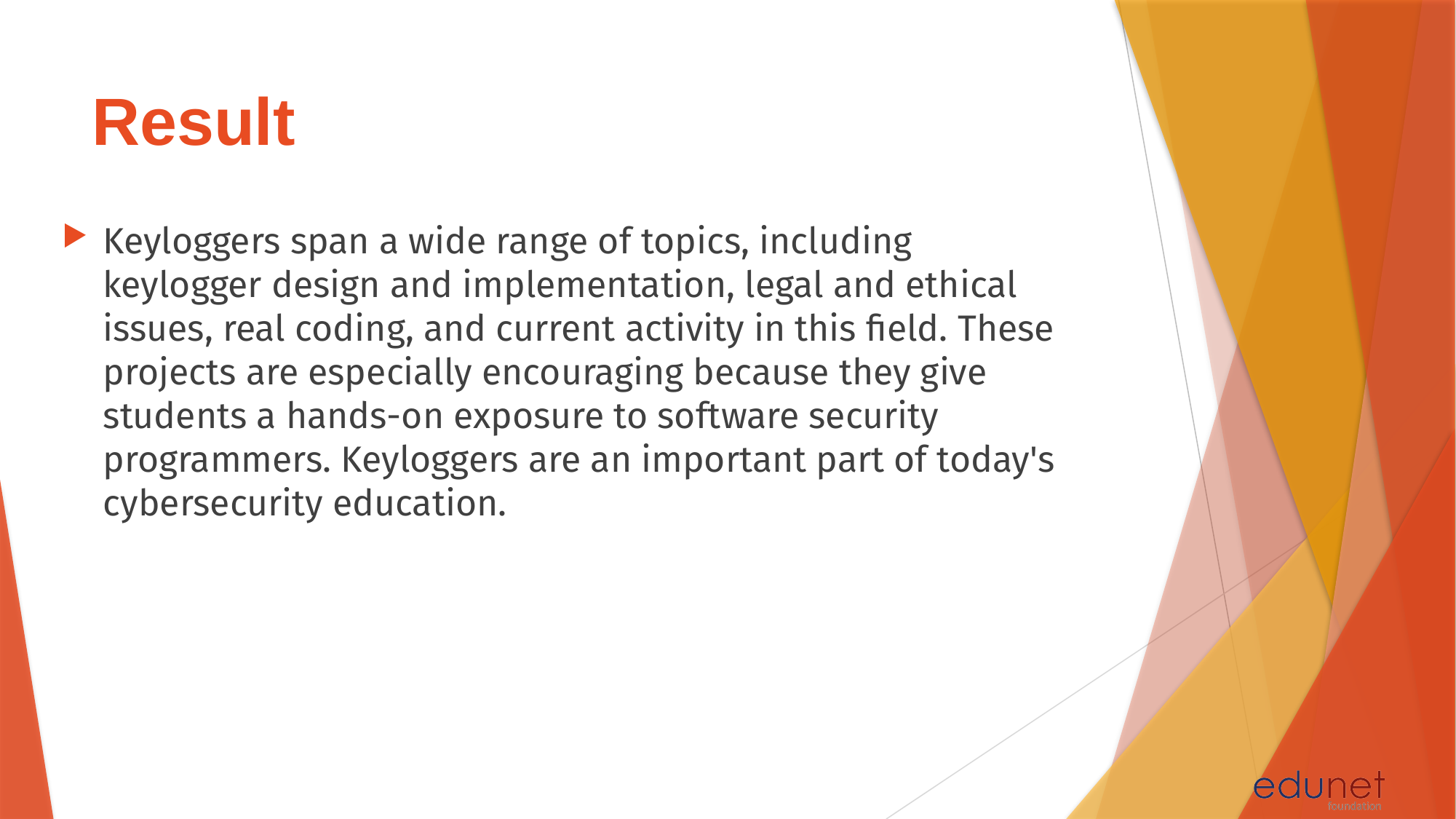

# Result
Keyloggers span a wide range of topics, including keylogger design and implementation, legal and ethical issues, real coding, and current activity in this field. These projects are especially encouraging because they give students a hands-on exposure to software security programmers. Keyloggers are an important part of today's cybersecurity education.